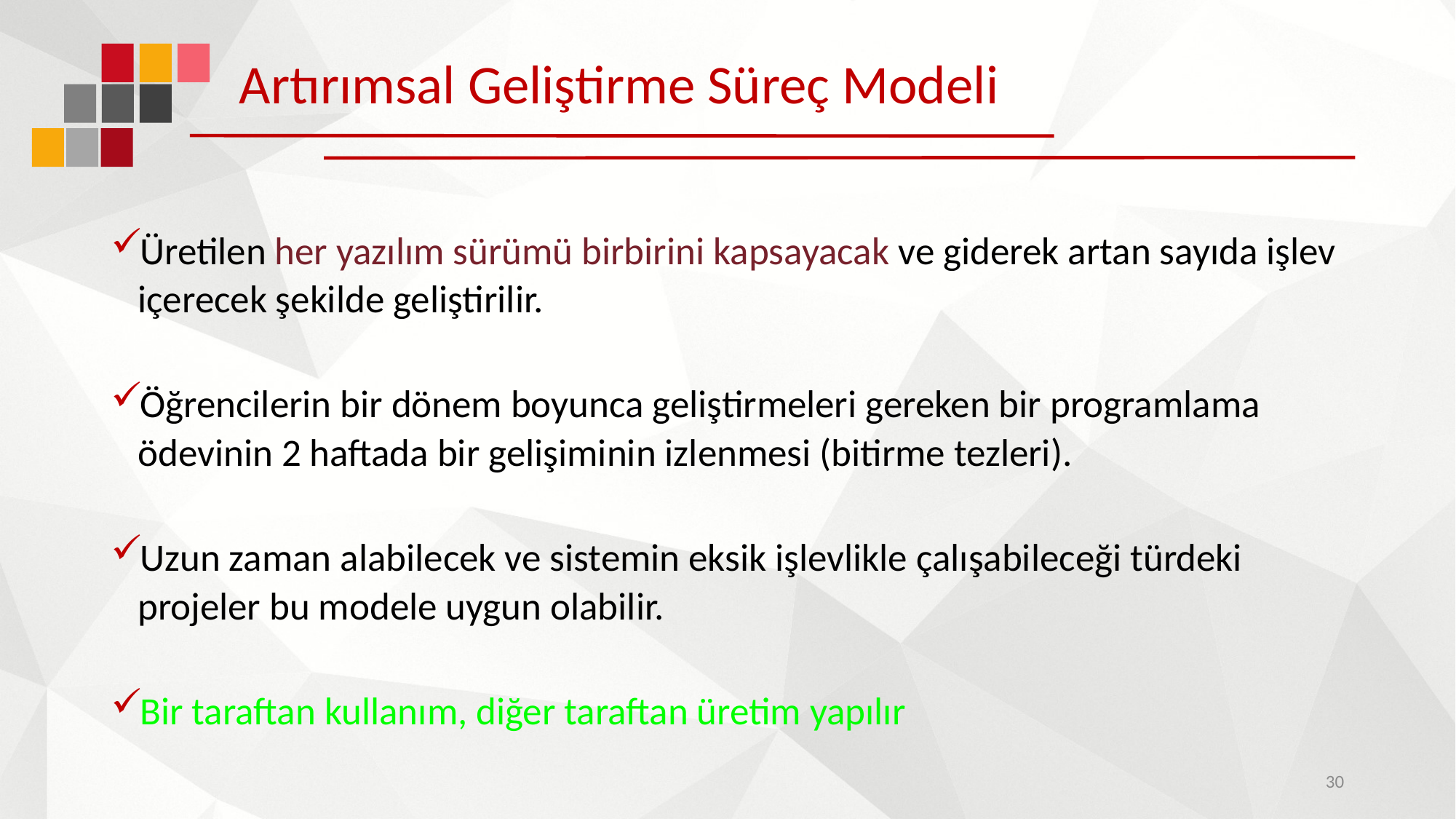

# Artırımsal Geliştirme Süreç Modeli
Üretilen her yazılım sürümü birbirini kapsayacak ve giderek artan sayıda işlev içerecek şekilde geliştirilir.

Öğrencilerin bir dönem boyunca geliştirmeleri gereken bir programlama ödevinin 2 haftada bir gelişiminin izlenmesi (bitirme tezleri).

Uzun zaman alabilecek ve sistemin eksik işlevlikle çalışabileceği türdeki projeler bu modele uygun olabilir.

Bir taraftan kullanım, diğer taraftan üretim yapılır
30